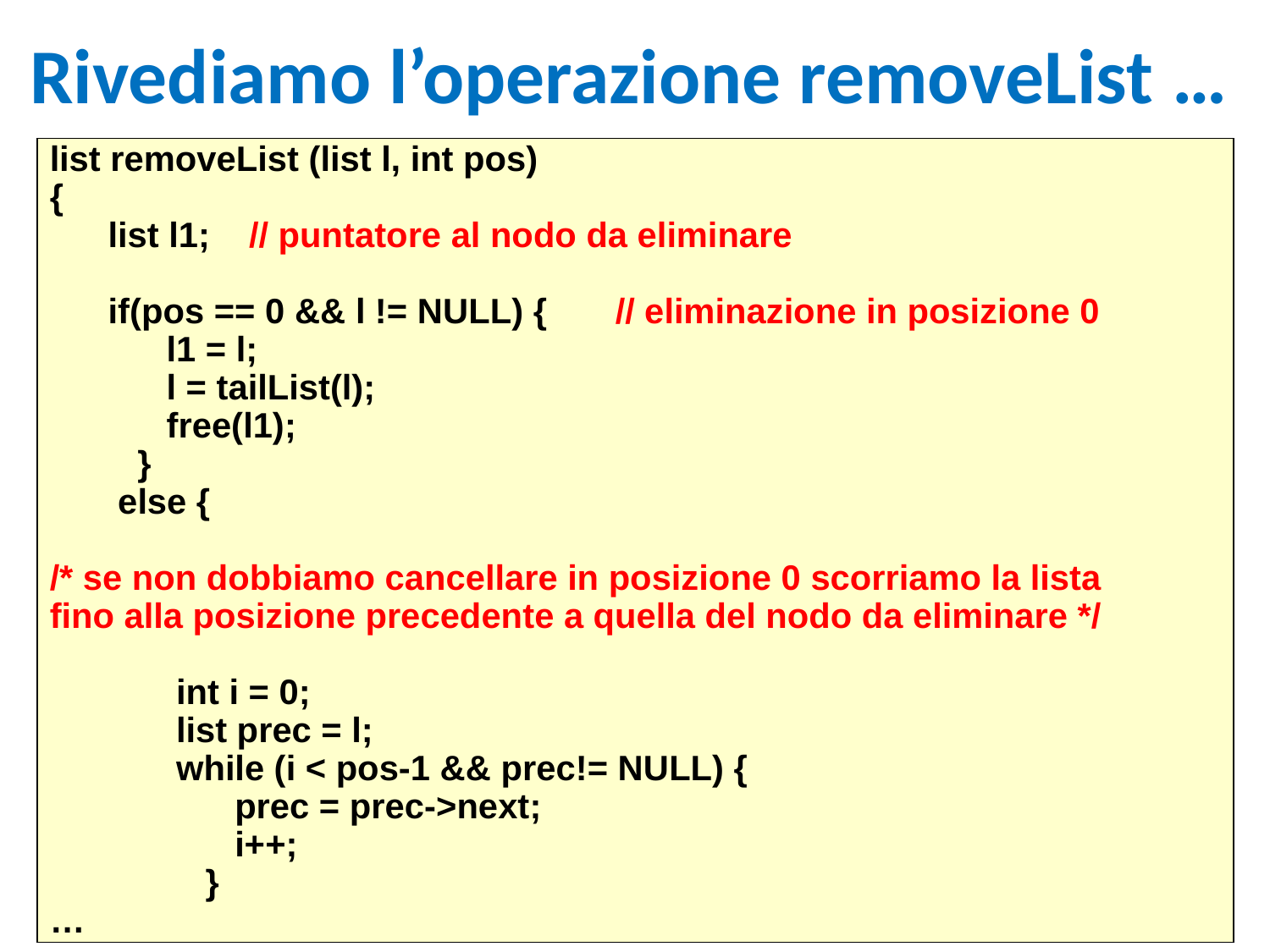

# Rivediamo l’operazione removeList …
list removeList (list l, int pos)
{
      list l1;    // puntatore al nodo da eliminare

      if(pos == 0 && l != NULL) {       // eliminazione in posizione 0
            l1 = l;
            l = tailList(l);
            free(l1);
         }
       else {

/* se non dobbiamo cancellare in posizione 0 scorriamo la lista
fino alla posizione precedente a quella del nodo da eliminare */

             int i = 0;
             list prec = l;
             while (i < pos-1 && prec!= NULL) {
                   prec = prec->next;
                   i++;
                }
…